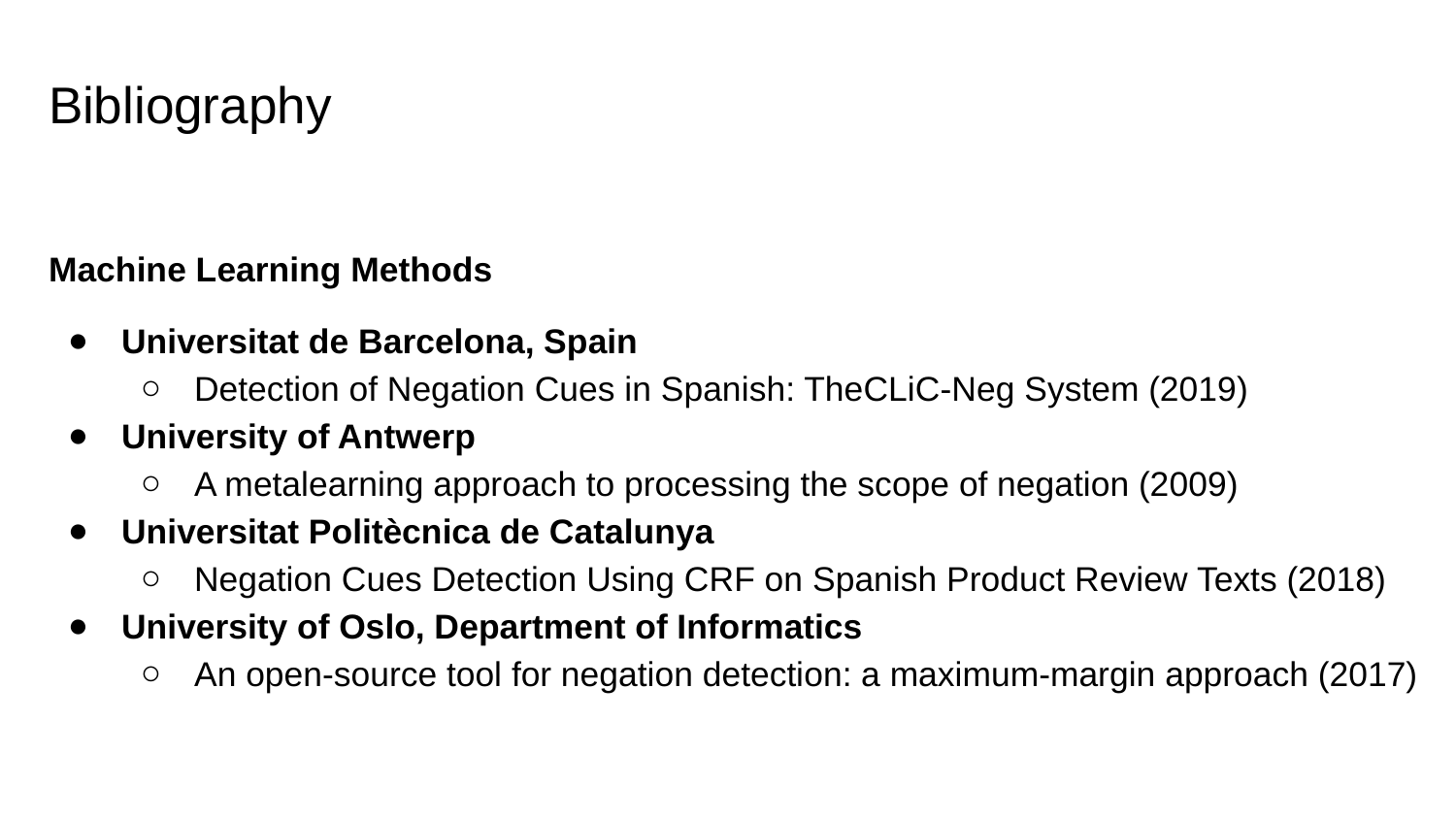

# Bibliography
Machine Learning Methods
Universitat de Barcelona, Spain
Detection of Negation Cues in Spanish: TheCLiC-Neg System (2019)
University of Antwerp
A metalearning approach to processing the scope of negation (2009)
Universitat Politècnica de Catalunya
Negation Cues Detection Using CRF on Spanish Product Review Texts (2018)
University of Oslo, Department of Informatics
An open-source tool for negation detection: a maximum-margin approach (2017)